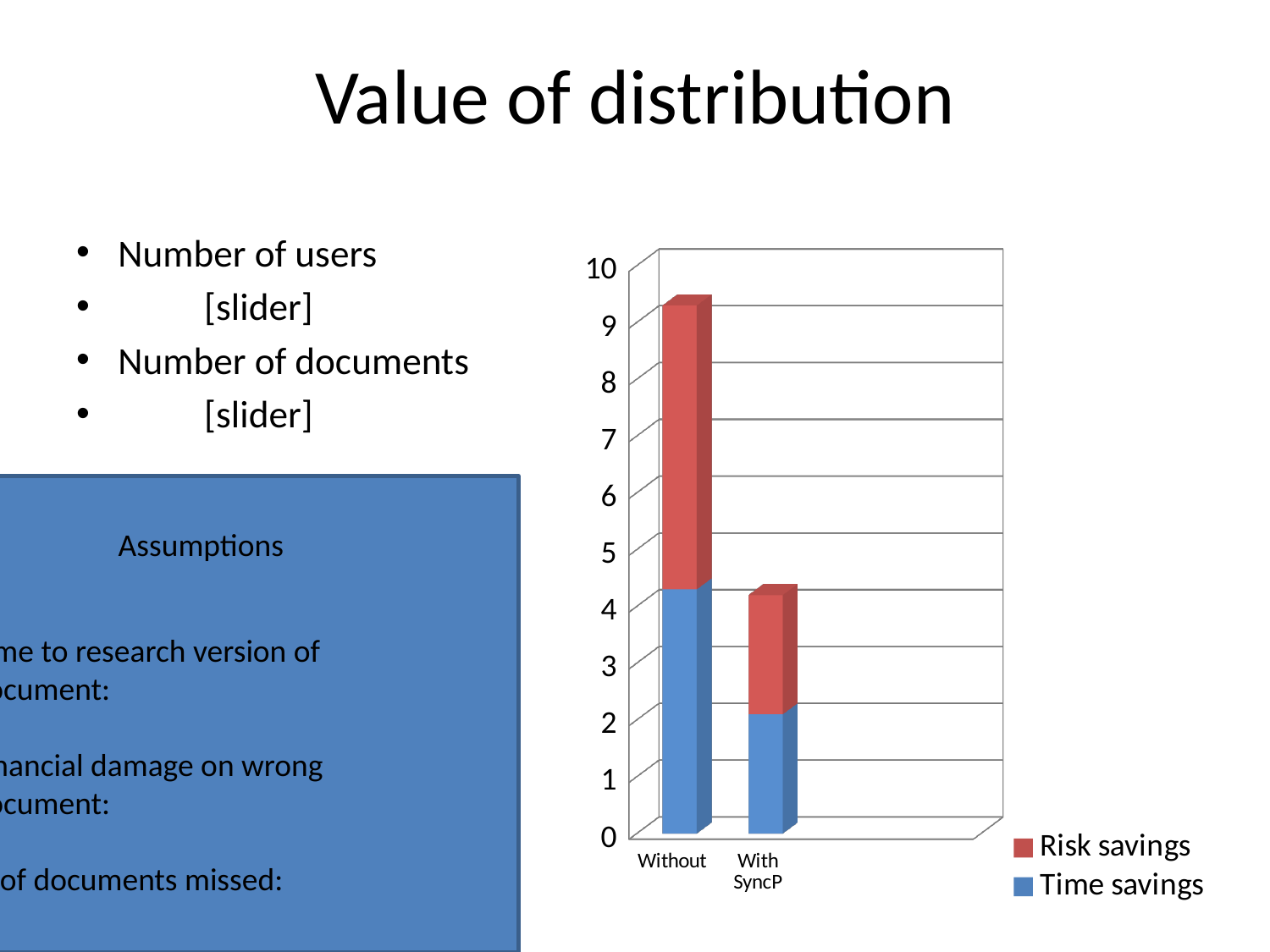

# Value of distribution
Number of users
	[slider]
Number of documents
	[slider]

[unsupported chart]

Assumptions
Time to research version of document:

Financial damage on wrong document:

% of documents missed: